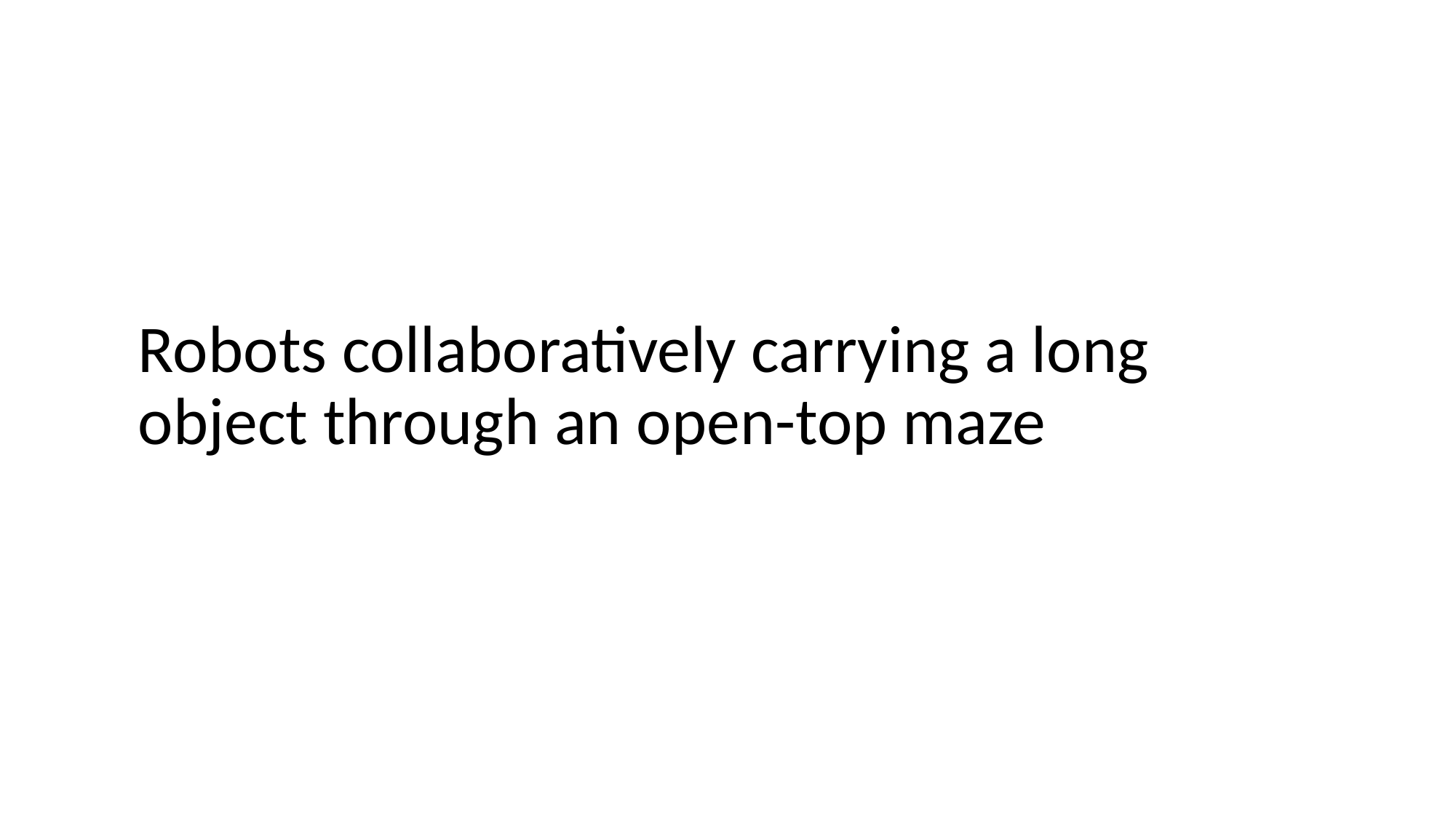

# Robots collaboratively carrying a long object through an open-top maze